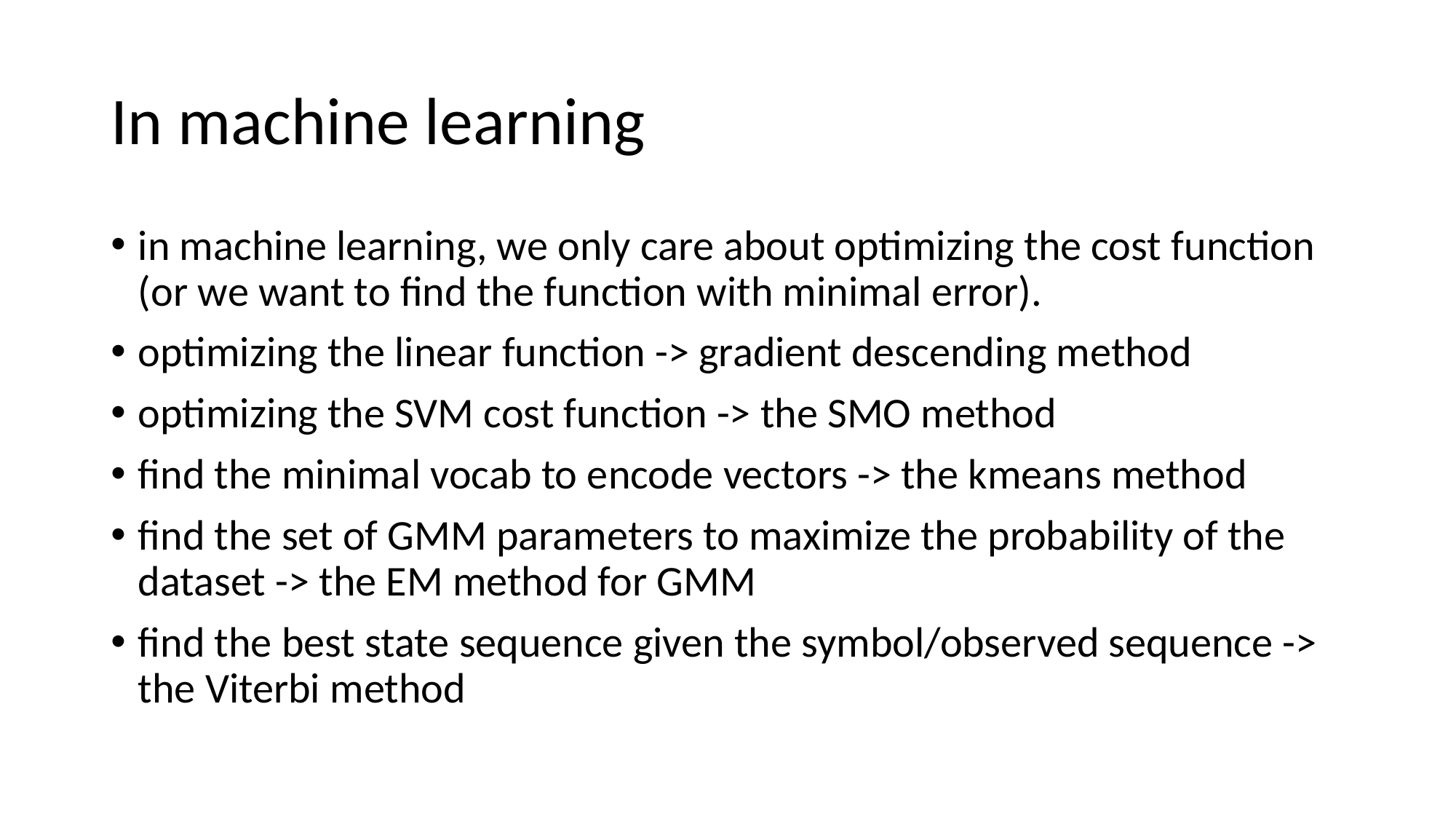

# In machine learning
in machine learning, we only care about optimizing the cost function (or we want to find the function with minimal error).
optimizing the linear function -> gradient descending method
optimizing the SVM cost function -> the SMO method
find the minimal vocab to encode vectors -> the kmeans method
find the set of GMM parameters to maximize the probability of the dataset -> the EM method for GMM
find the best state sequence given the symbol/observed sequence -> the Viterbi method